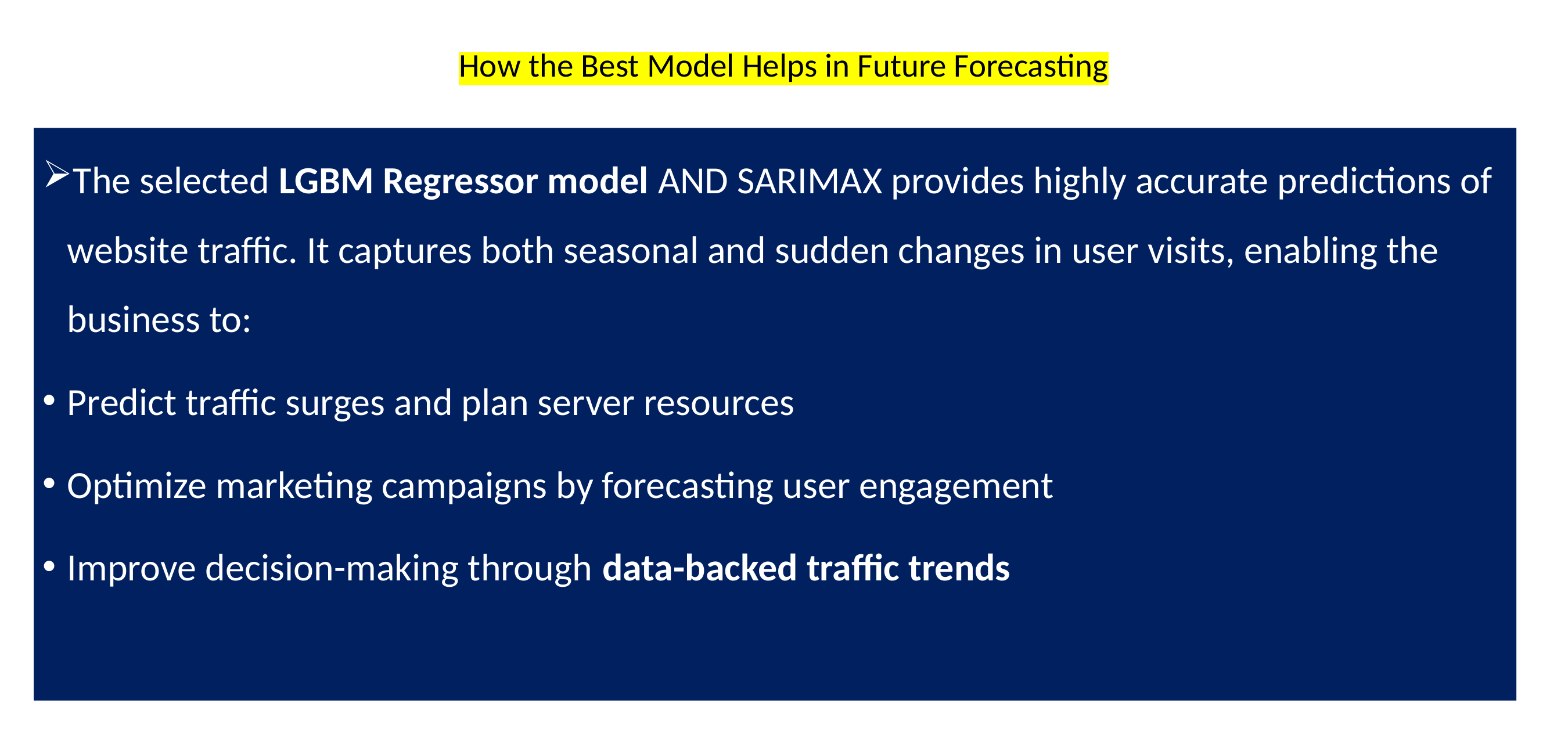

# How the Best Model Helps in Future Forecasting
The selected LGBM Regressor model AND SARIMAX provides highly accurate predictions of website traffic. It captures both seasonal and sudden changes in user visits, enabling the business to:
Predict traffic surges and plan server resources
Optimize marketing campaigns by forecasting user engagement
Improve decision-making through data-backed traffic trends